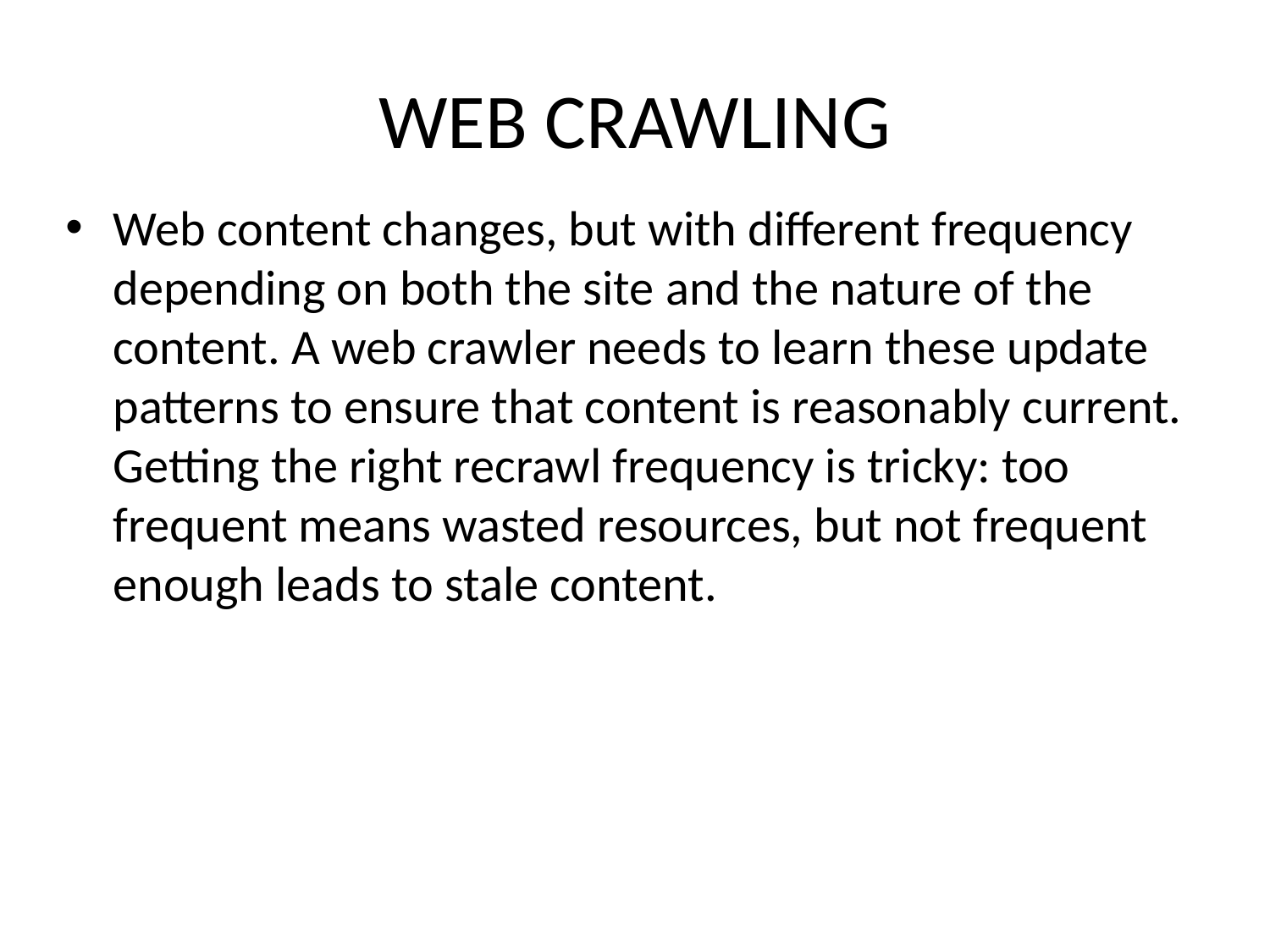

# WEB CRAWLING
Web content changes, but with different frequency depending on both the site and the nature of the content. A web crawler needs to learn these update patterns to ensure that content is reasonably current. Getting the right recrawl frequency is tricky: too frequent means wasted resources, but not frequent enough leads to stale content.